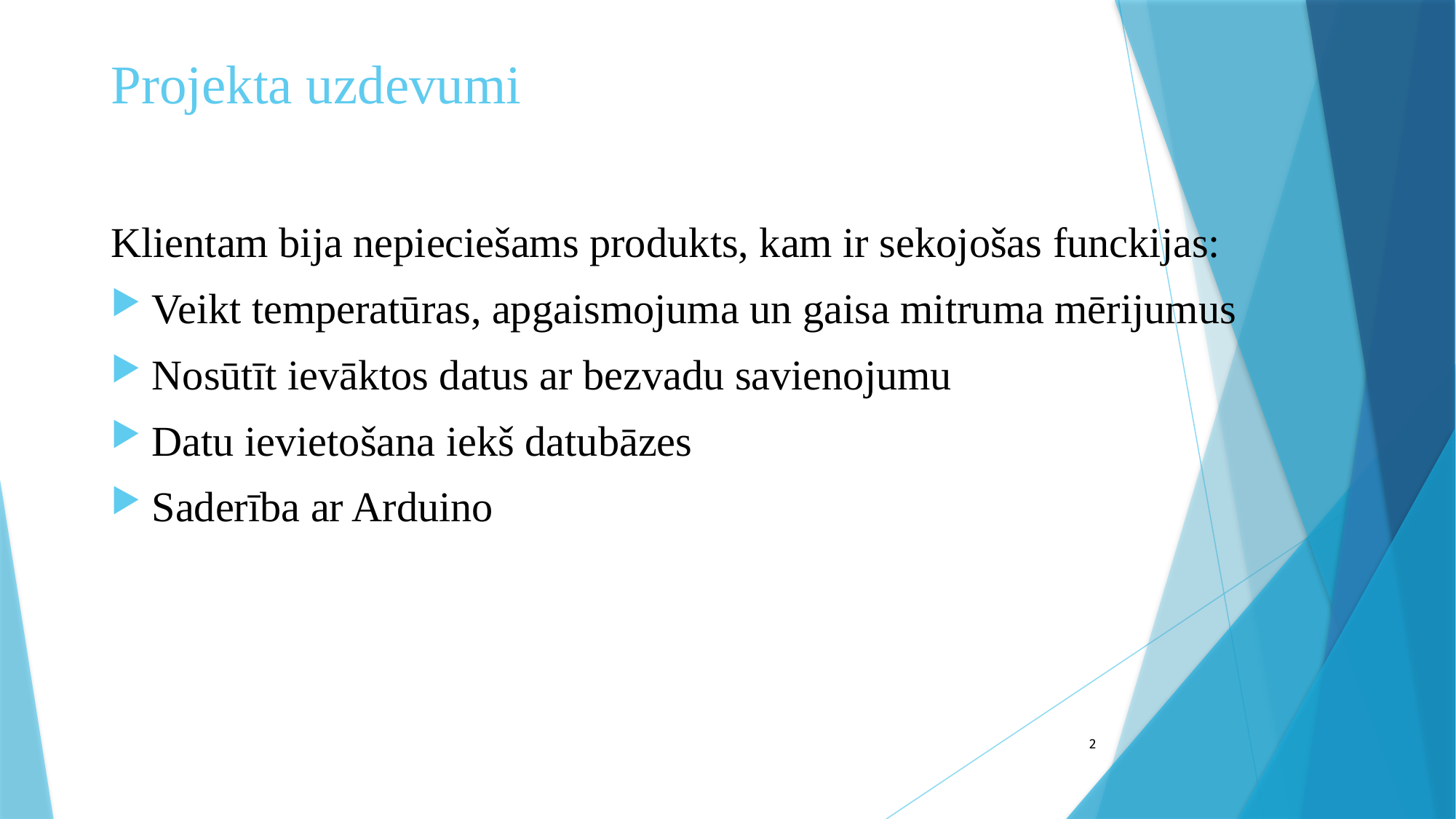

# Projekta uzdevumi
Klientam bija nepieciešams produkts, kam ir sekojošas funckijas:
Veikt temperatūras, apgaismojuma un gaisa mitruma mērijumus
Nosūtīt ievāktos datus ar bezvadu savienojumu
Datu ievietošana iekš datubāzes
Saderība ar Arduino
2